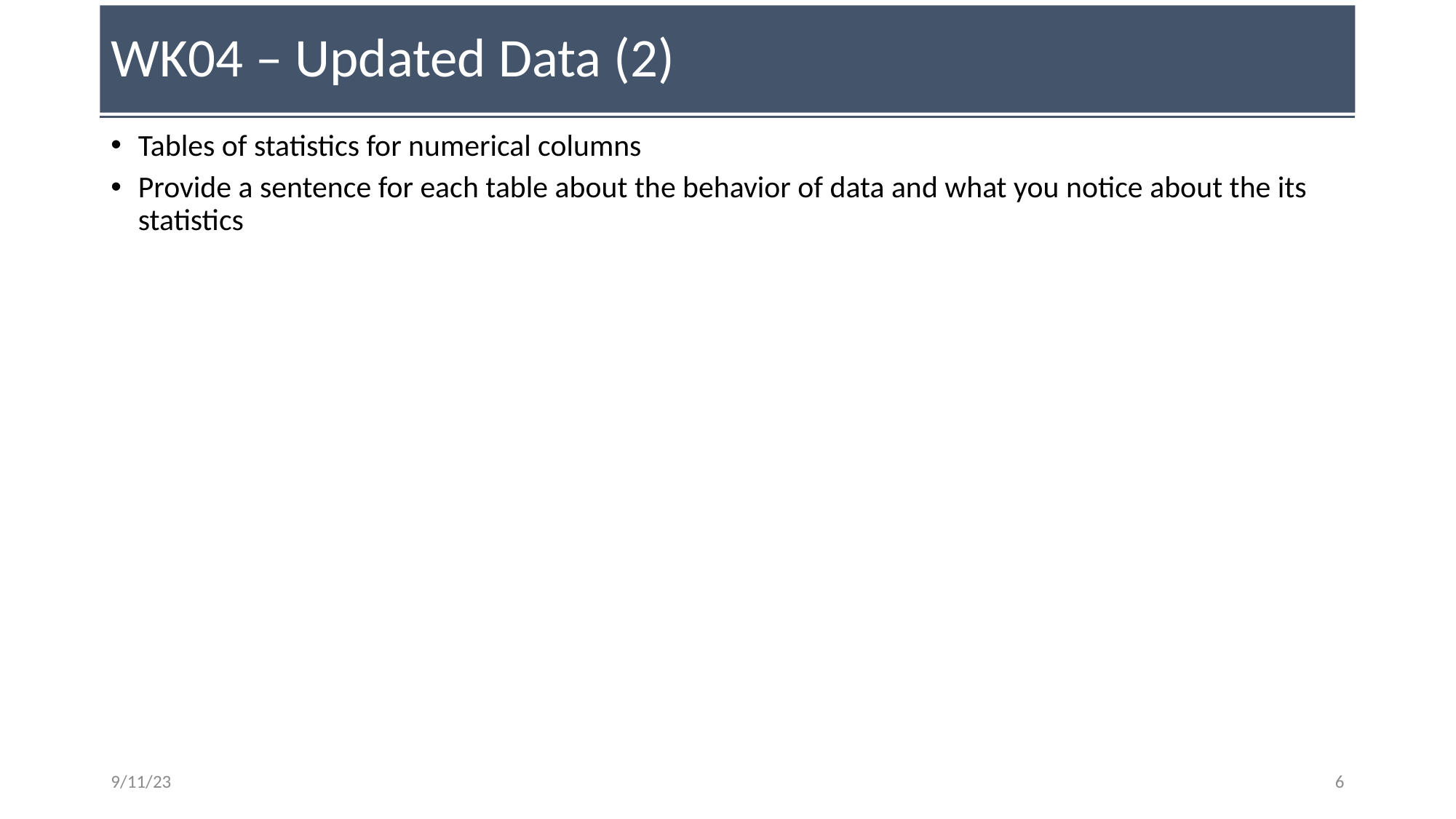

# WK04 – Updated Data (2)
Tables of statistics for numerical columns
Provide a sentence for each table about the behavior of data and what you notice about the its statistics

9/11/23
6